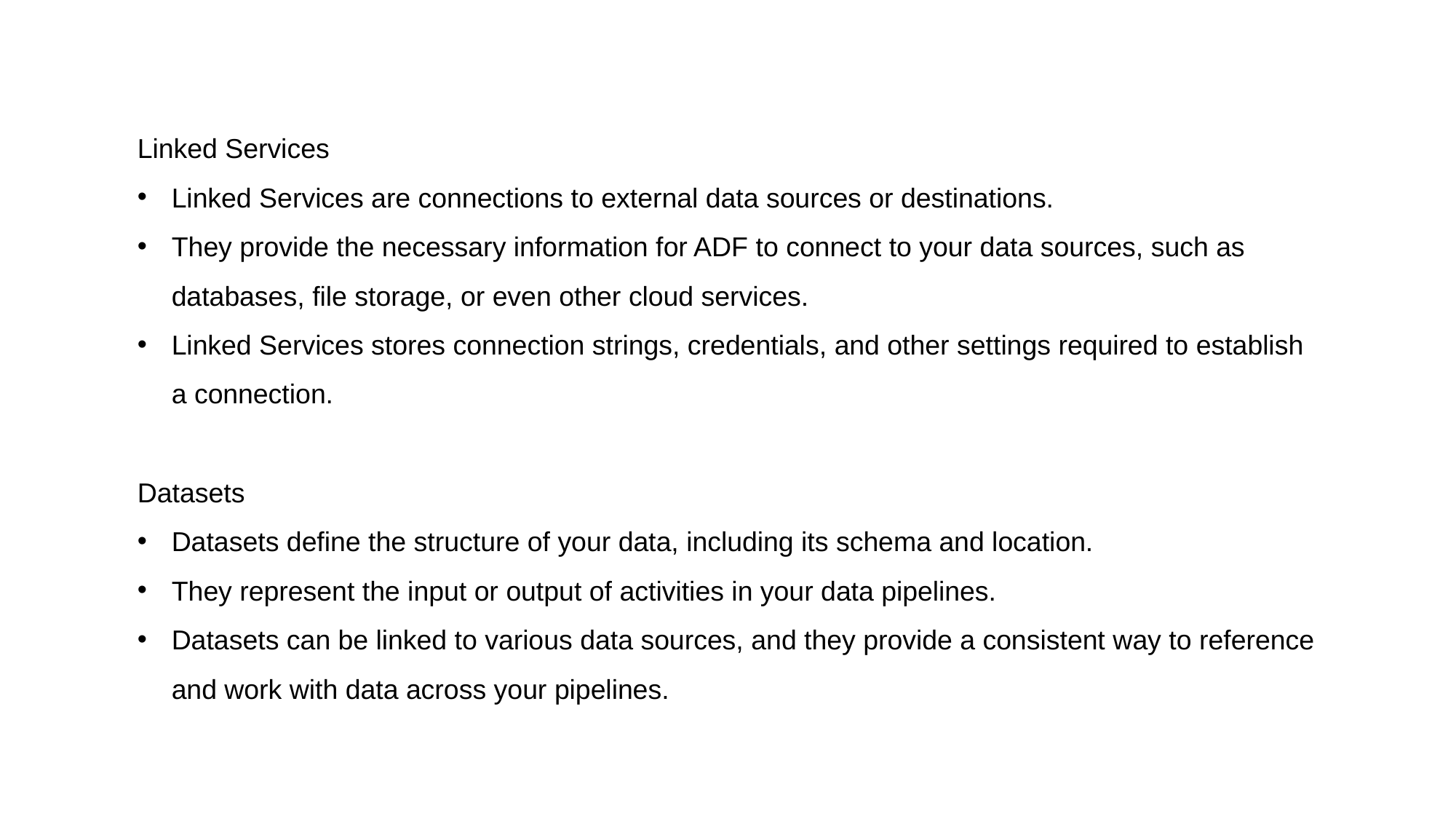

Linked Services
Linked Services are connections to external data sources or destinations.
They provide the necessary information for ADF to connect to your data sources, such as databases, file storage, or even other cloud services.
Linked Services stores connection strings, credentials, and other settings required to establish a connection.

Datasets
Datasets define the structure of your data, including its schema and location.
They represent the input or output of activities in your data pipelines.
Datasets can be linked to various data sources, and they provide a consistent way to reference and work with data across your pipelines.